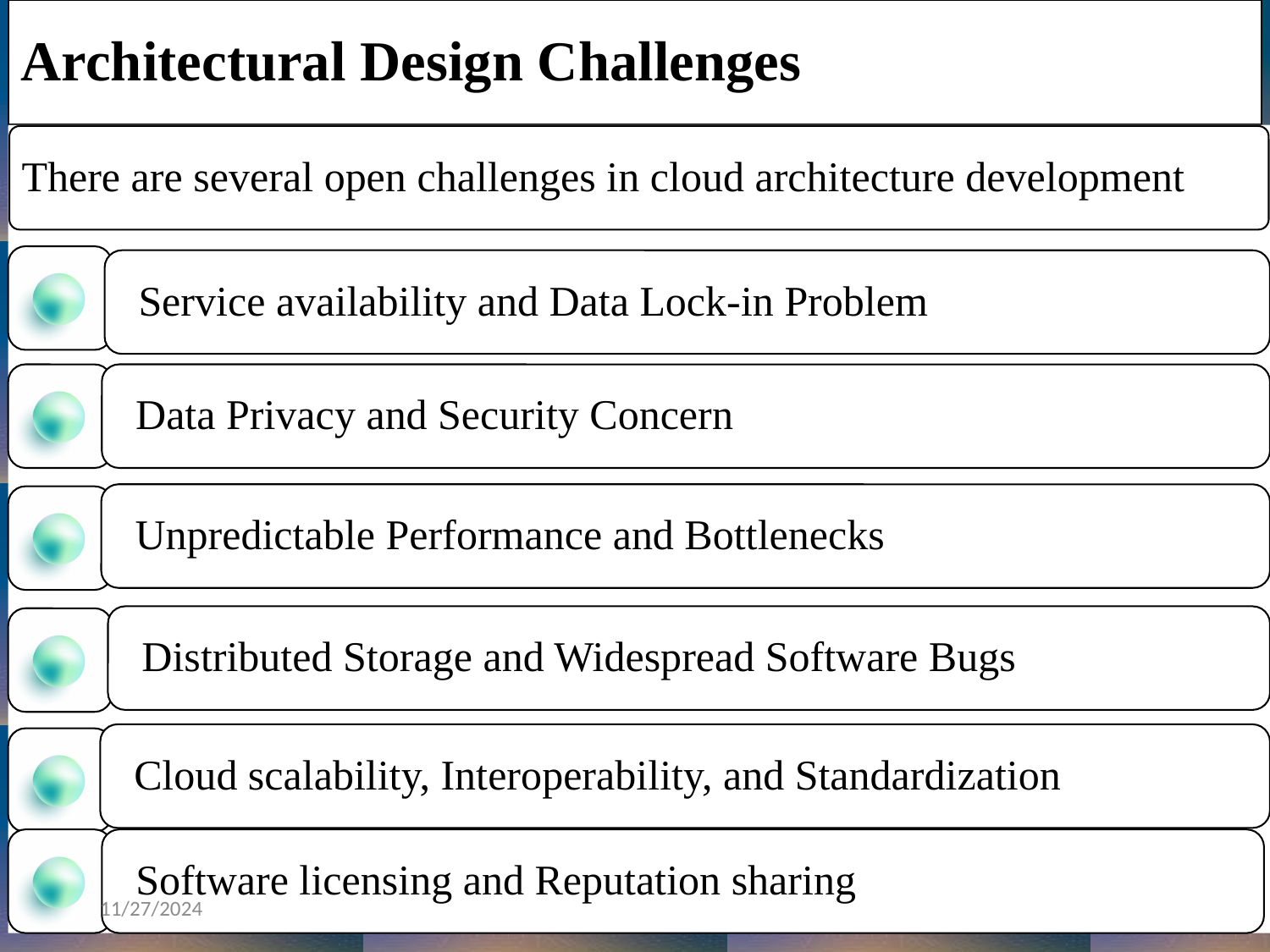

# Architectural Design Challenges
There are several open challenges in cloud architecture development
Service availability and Data Lock-in Problem
Data Privacy and Security Concern
Unpredictable Performance and Bottlenecks
Distributed Storage and Widespread Software Bugs
Cloud scalability, Interoperability, and Standardization
Software licensing and Reputation sharing
11/27/2024
25